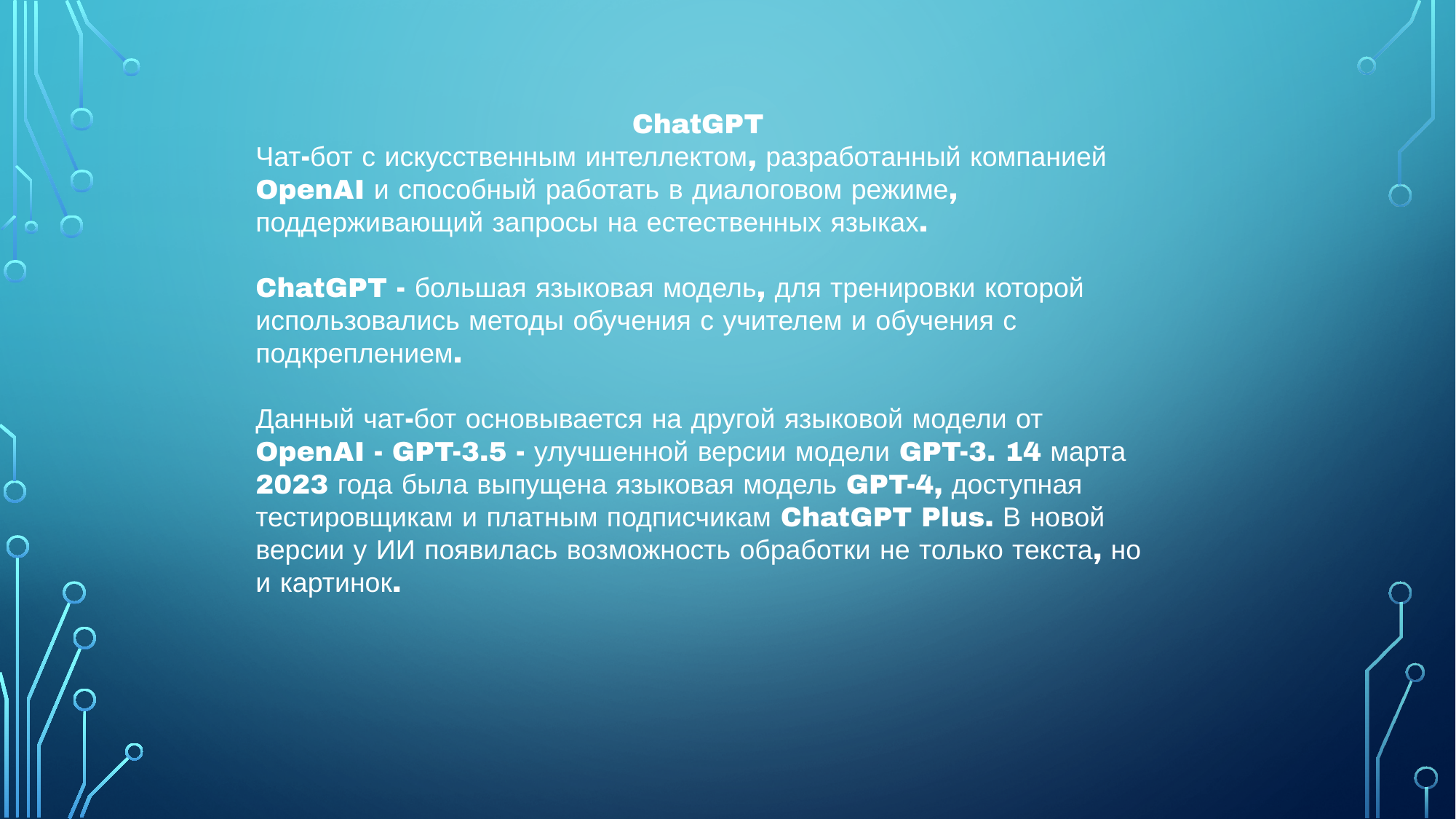

ChatGPT
Чат-бот с искусственным интеллектом, разработанный компанией OpenAI и способный работать в диалоговом режиме, поддерживающий запросы на естественных языках.

ChatGPT - большая языковая модель, для тренировки которой использовались методы обучения с учителем и обучения с подкреплением.

Данный чат-бот основывается на другой языковой модели от OpenAI - GPT-3.5 - улучшенной версии модели GPT-3. 14 марта 2023 года была выпущена языковая модель GPT-4, доступная тестировщикам и платным подписчикам ChatGPT Plus. В новой версии у ИИ появилась возможность обработки не только текста, но и картинок.